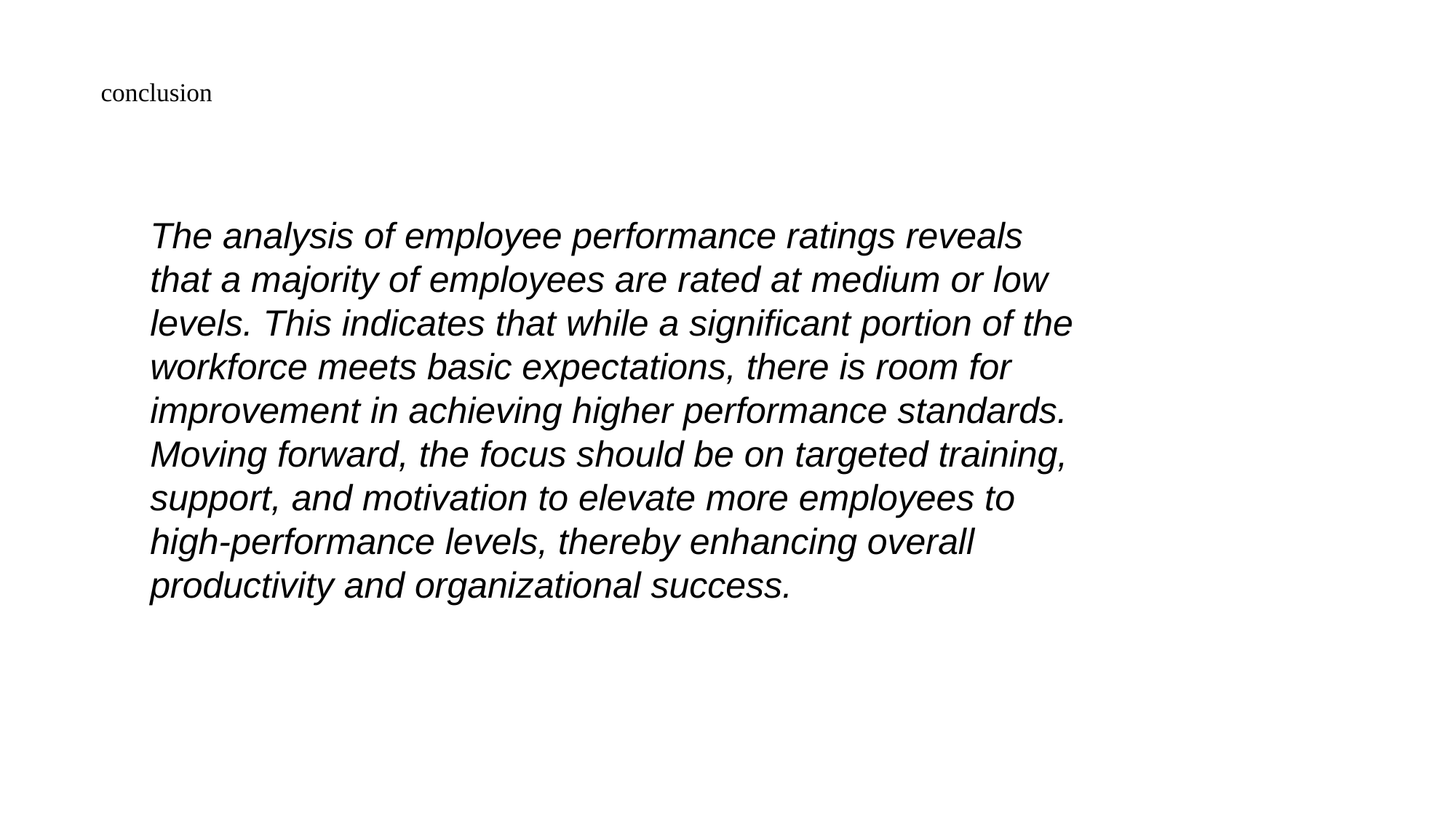

conclusion
The analysis of employee performance ratings reveals that a majority of employees are rated at medium or low levels. This indicates that while a significant portion of the workforce meets basic expectations, there is room for improvement in achieving higher performance standards. Moving forward, the focus should be on targeted training, support, and motivation to elevate more employees to high-performance levels, thereby enhancing overall productivity and organizational success.